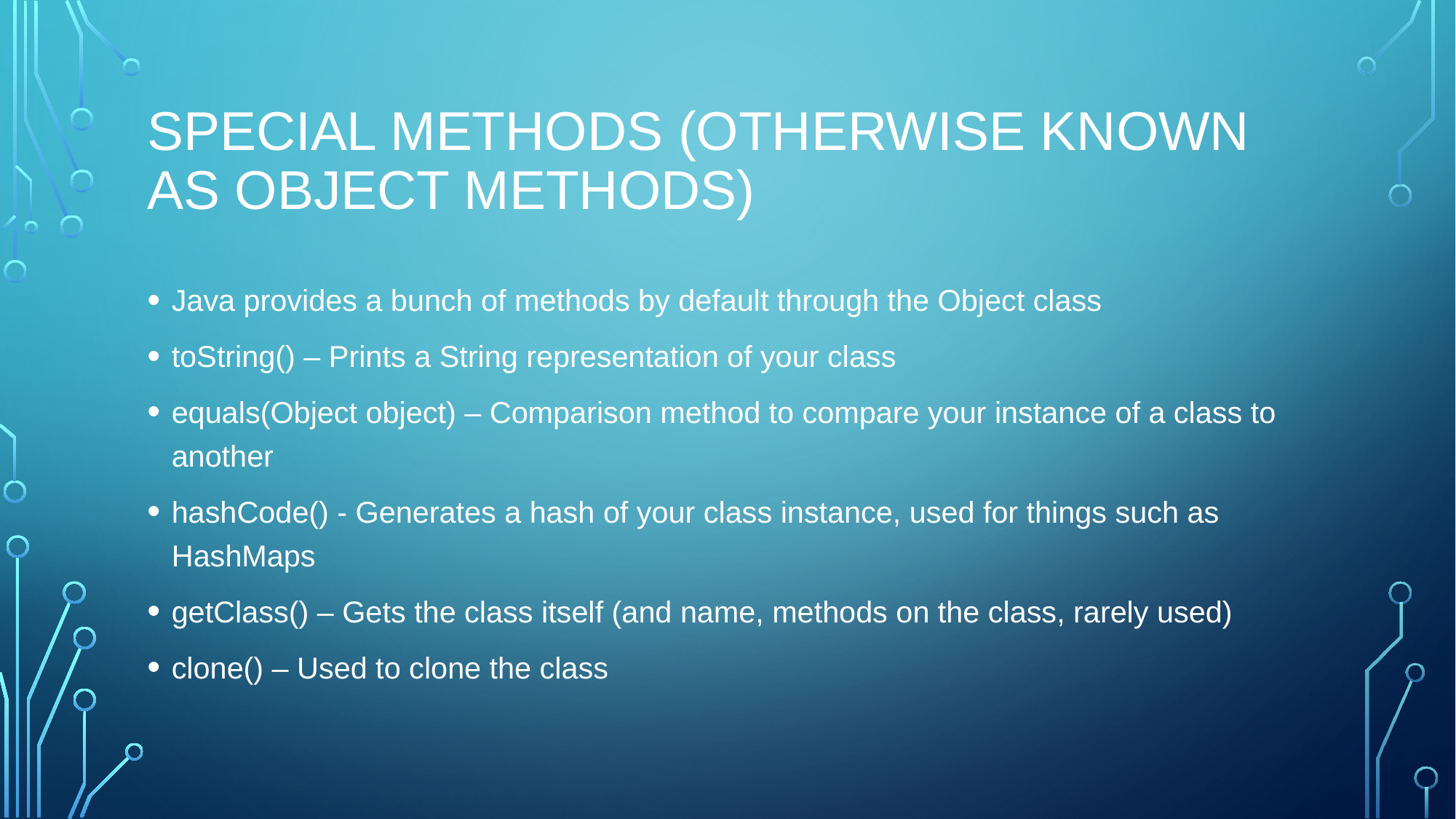

# Special methods (otherwise known as object methods)
Java provides a bunch of methods by default through the Object class
toString() – Prints a String representation of your class
equals(Object object) – Comparison method to compare your instance of a class to another
hashCode() - Generates a hash of your class instance, used for things such as HashMaps
getClass() – Gets the class itself (and name, methods on the class, rarely used)
clone() – Used to clone the class